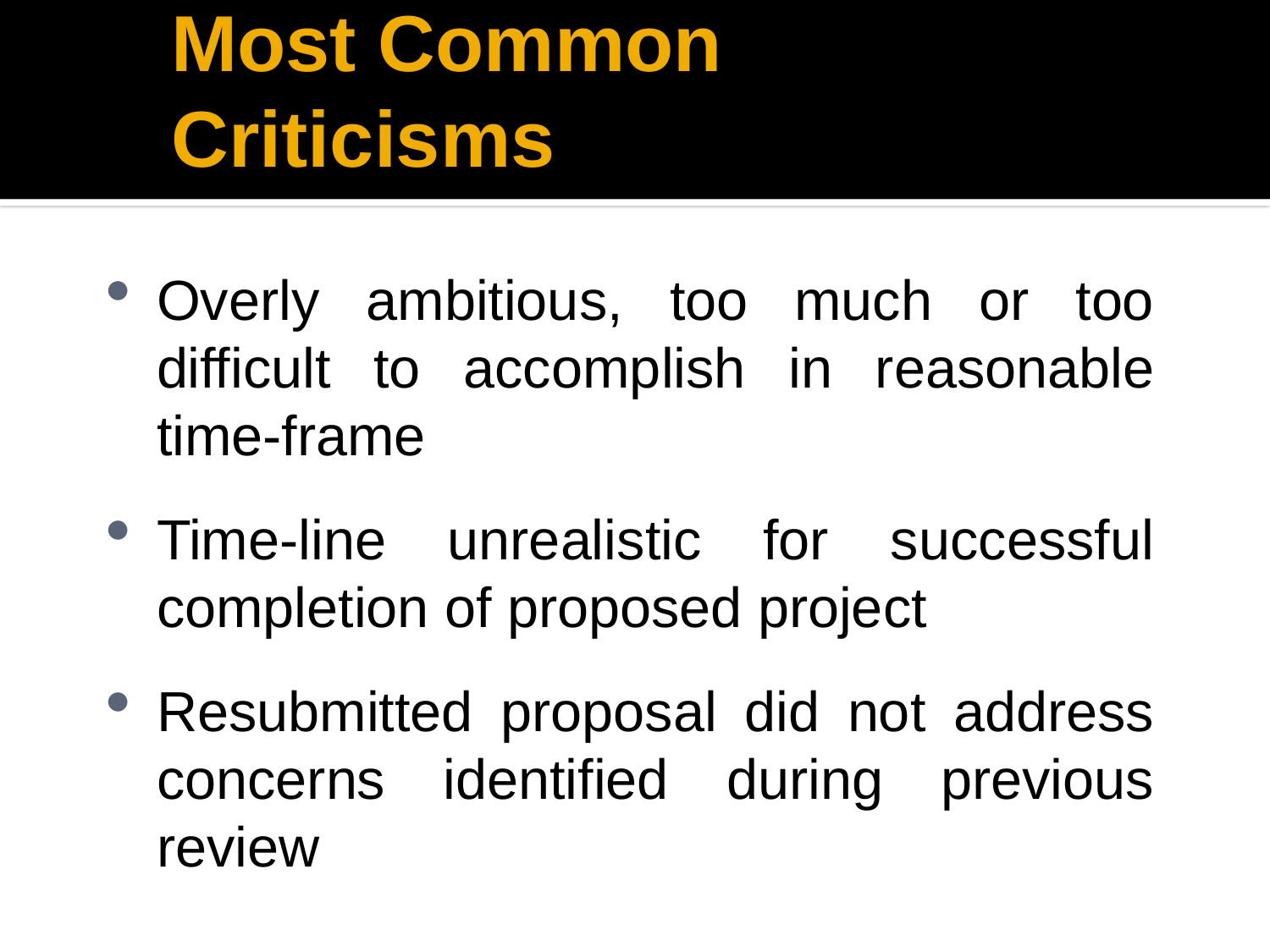

# Most Common Criticisms
Overly ambitious, too much or too difficult to accomplish in reasonable time-frame
Time-line unrealistic for successful completion of proposed project
Resubmitted proposal did not address concerns identified during previous review